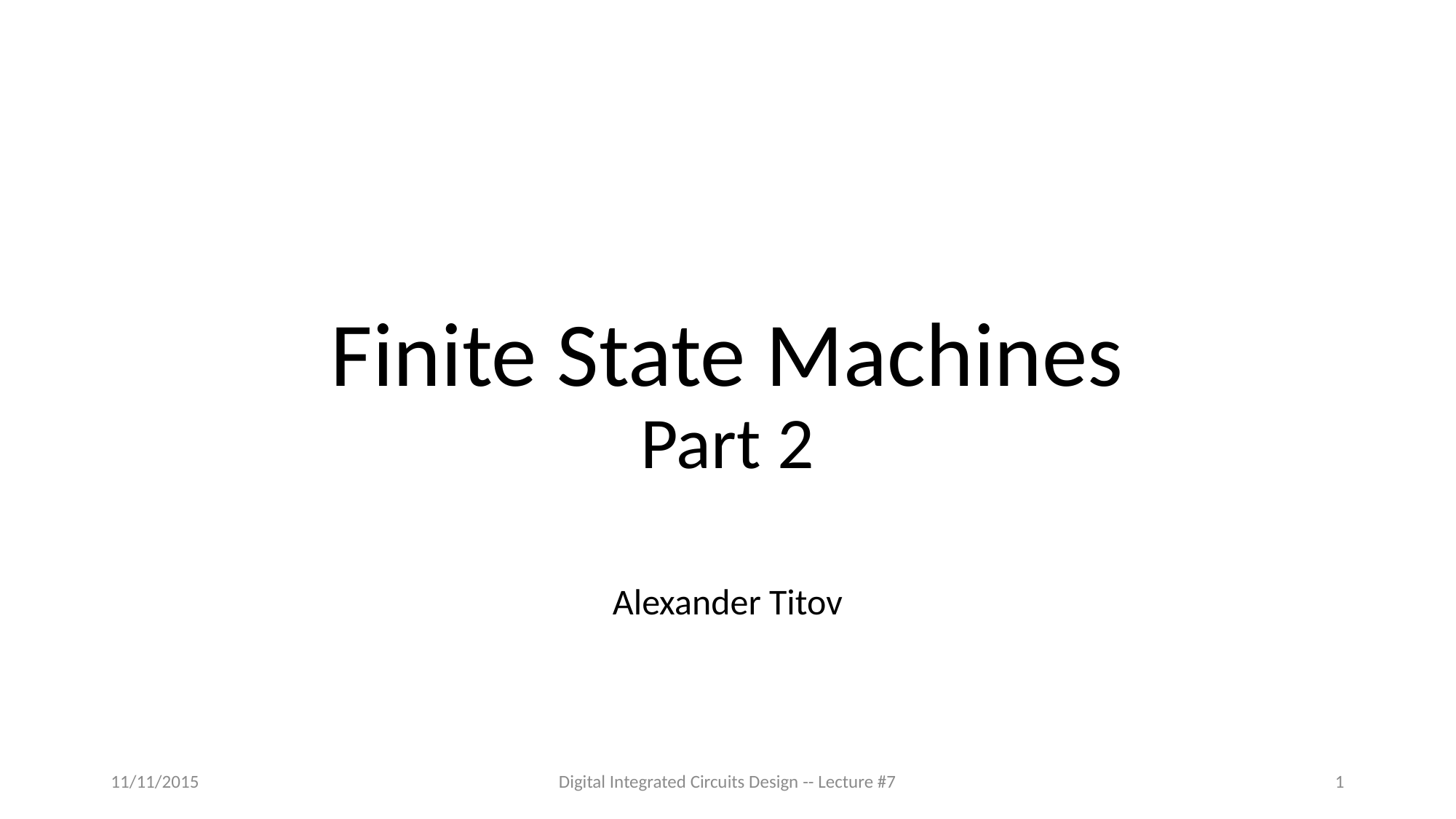

# Finite State Machines Part 2
Alexander Titov
11/11/2015
Digital Integrated Circuits Design -- Lecture #7
1